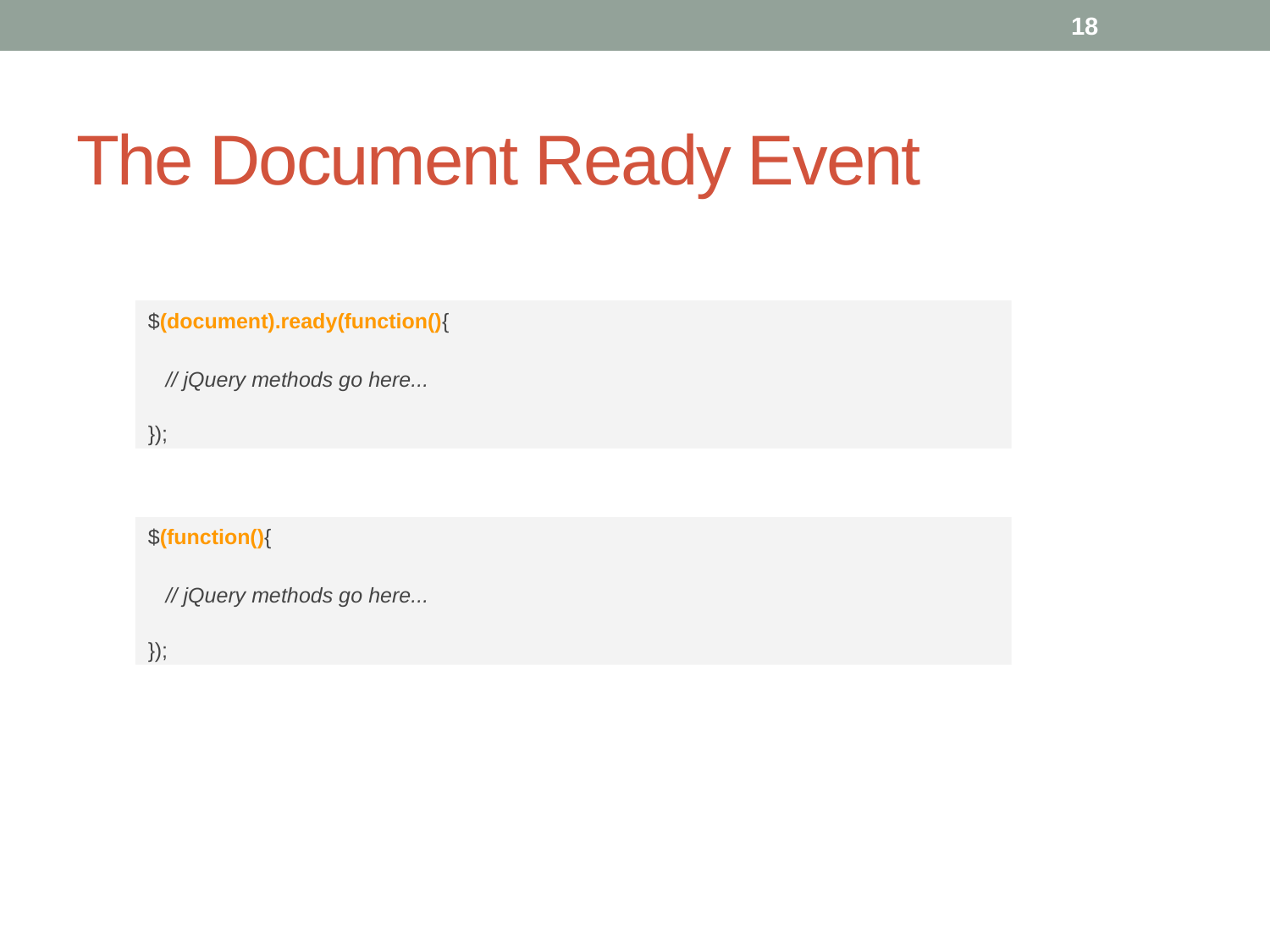

18
# The Document Ready Event

$(document).ready(function(){

   // jQuery methods go here...

});
$(function(){

   // jQuery methods go here...

});